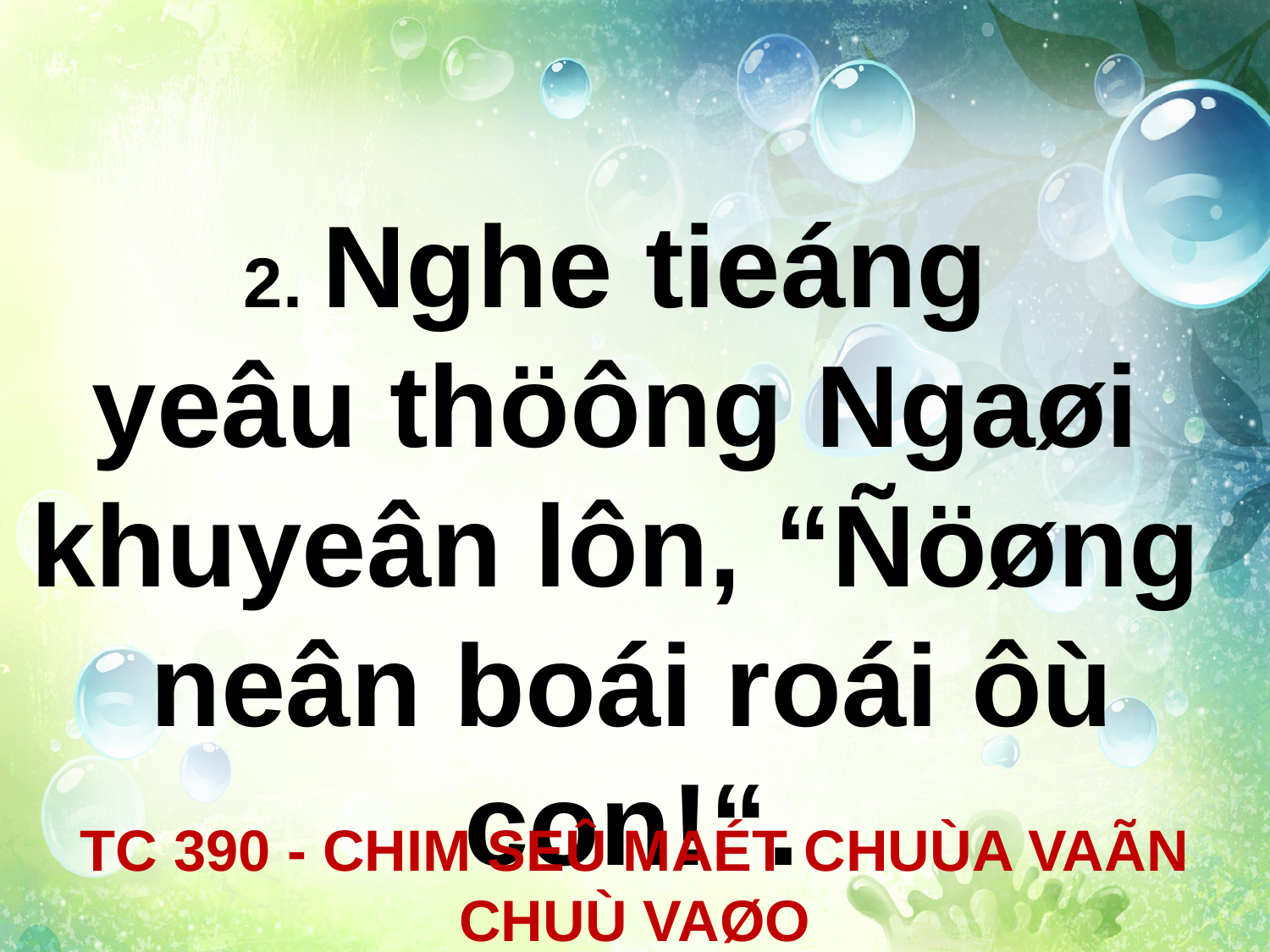

2. Nghe tieáng
yeâu thöông Ngaøi
khuyeân lôn, “Ñöøng
neân boái roái ôù con!“.
TC 390 - CHIM SEÛ MAÉT CHUÙA VAÃN CHUÙ VAØO